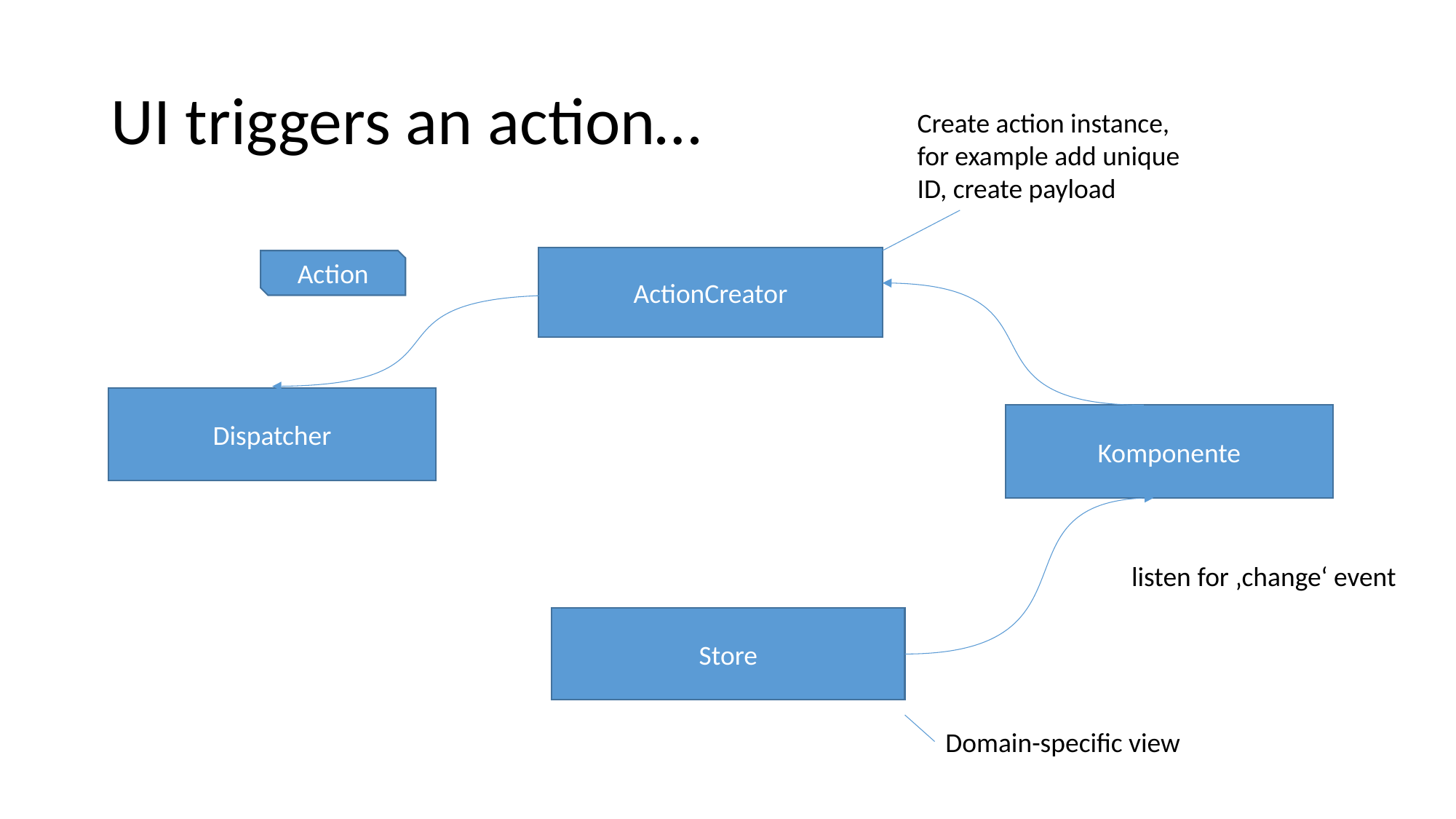

# UI triggers an action…
Create action instance,
for example add unique
ID, create payload
ActionCreator
Action
Dispatcher
Komponente
listen for ‚change‘ event
Store
Domain-specific view